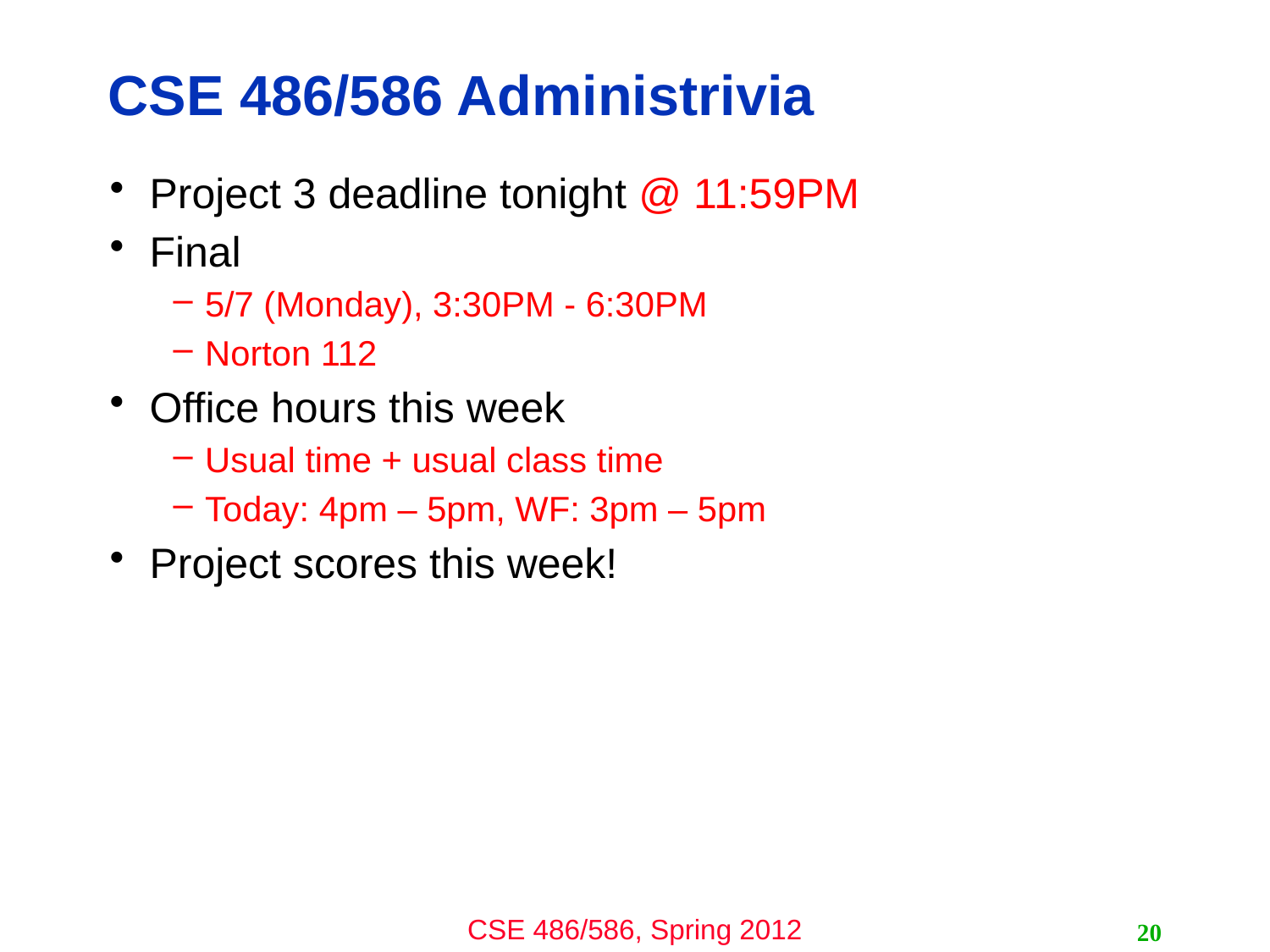

# CSE 486/586 Administrivia
Project 3 deadline tonight @ 11:59PM
Final
5/7 (Monday), 3:30PM - 6:30PM
Norton 112
Office hours this week
Usual time + usual class time
Today: 4pm – 5pm, WF: 3pm – 5pm
Project scores this week!
20